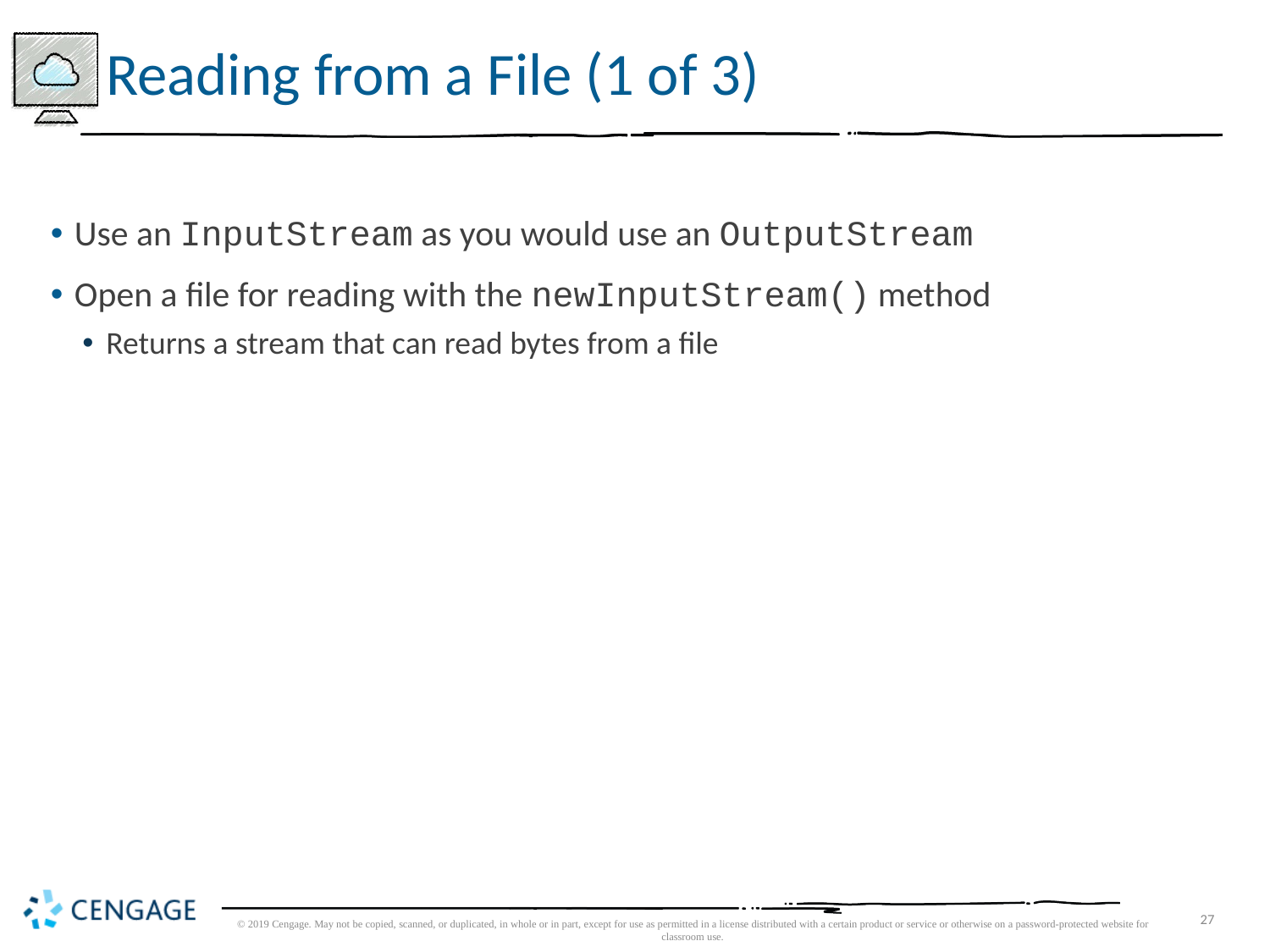

# Reading from a File (1 of 3)
Use an InputStream as you would use an OutputStream
Open a file for reading with the newInputStream() method
Returns a stream that can read bytes from a file

© 2019 Cengage. May not be copied, scanned, or duplicated, in whole or in part, except for use as permitted in a license distributed with a certain product or service or otherwise on a password-protected website for classroom use.